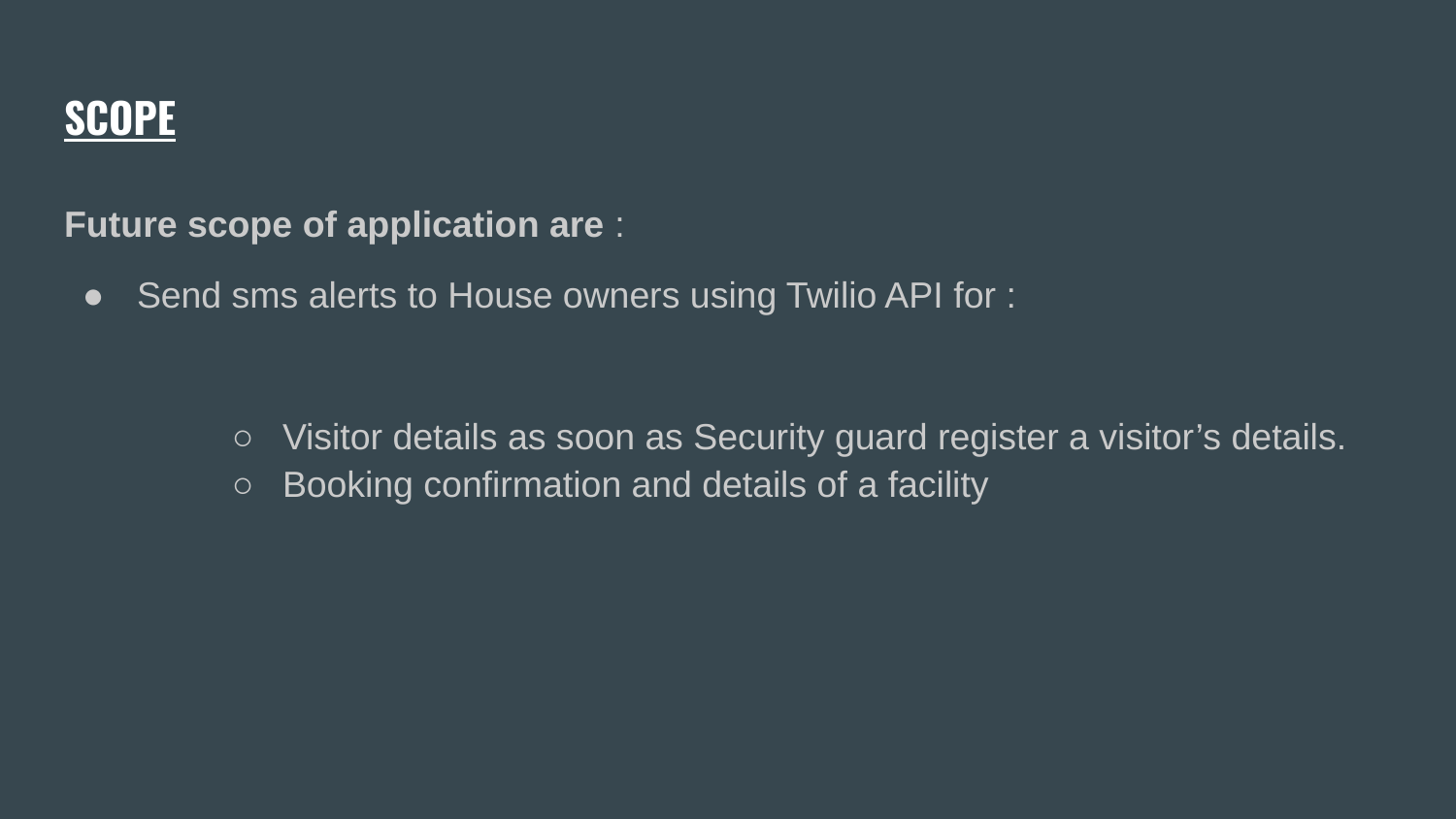

# SCOPE
Future scope of application are :
Send sms alerts to House owners using Twilio API for :

Visitor details as soon as Security guard register a visitor’s details.
Booking confirmation and details of a facility